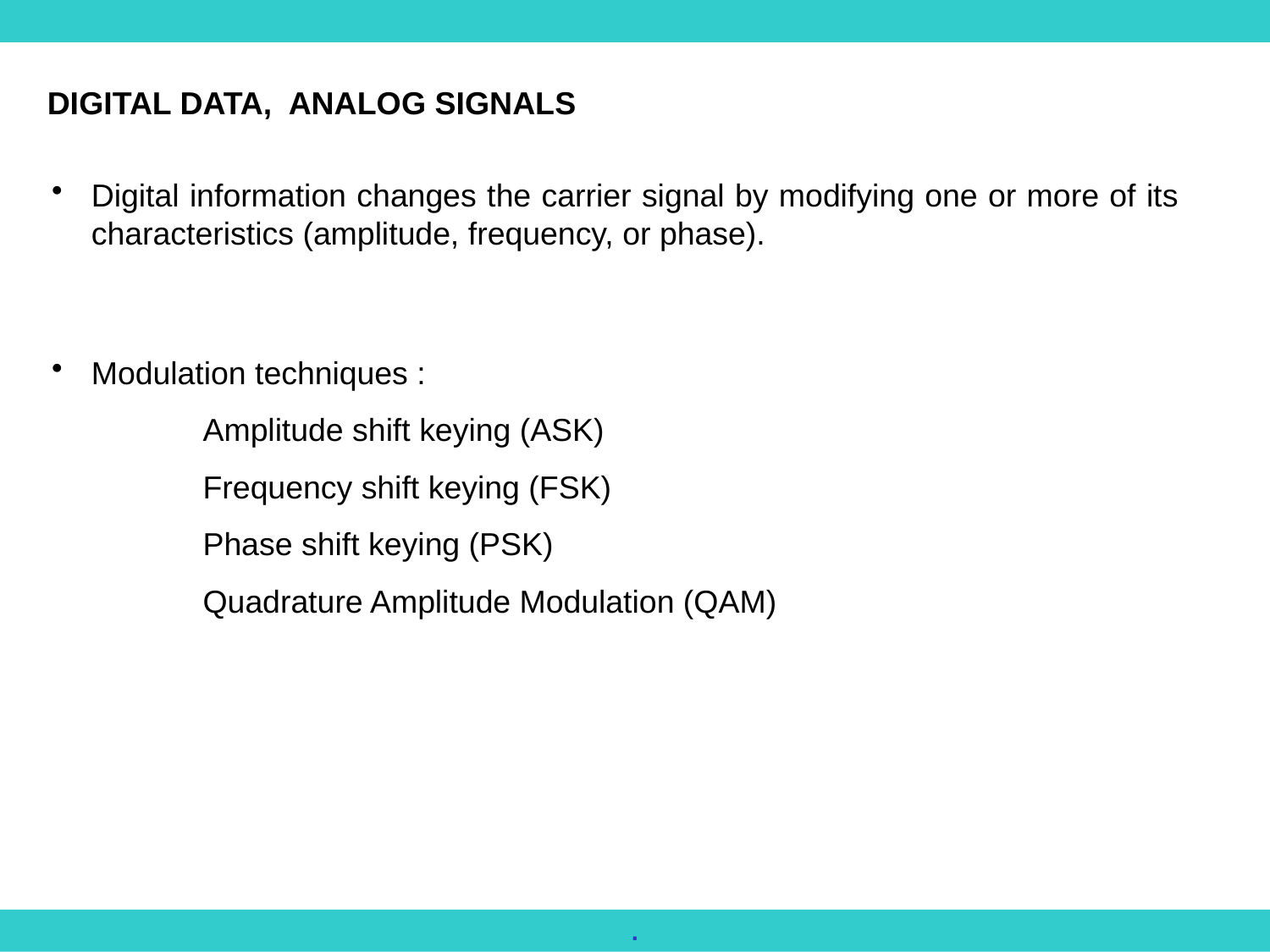

DIGITAL DATA,  ANALOG SIGNALS
Digital information changes the carrier signal by modifying one or more of its characteristics (amplitude, frequency, or phase).

Modulation techniques :
                 Amplitude shift keying (ASK)
                 Frequency shift keying (FSK)
                 Phase shift keying (PSK)
                 Quadrature Amplitude Modulation (QAM)

.